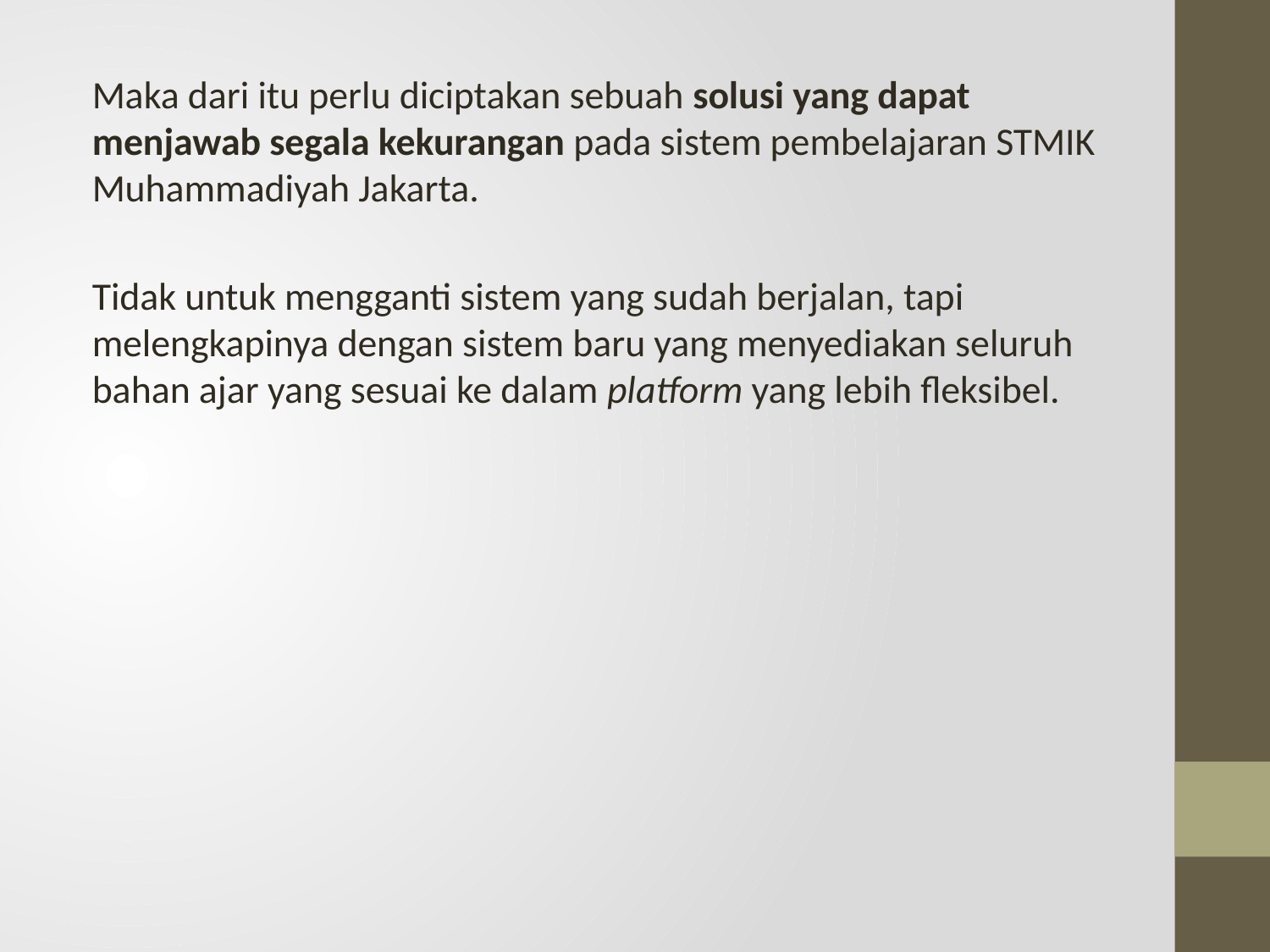

Maka dari itu perlu diciptakan sebuah solusi yang dapat menjawab segala kekurangan pada sistem pembelajaran STMIK Muhammadiyah Jakarta.

Tidak untuk mengganti sistem yang sudah berjalan, tapi melengkapinya dengan sistem baru yang menyediakan seluruh bahan ajar yang sesuai ke dalam platform yang lebih fleksibel.